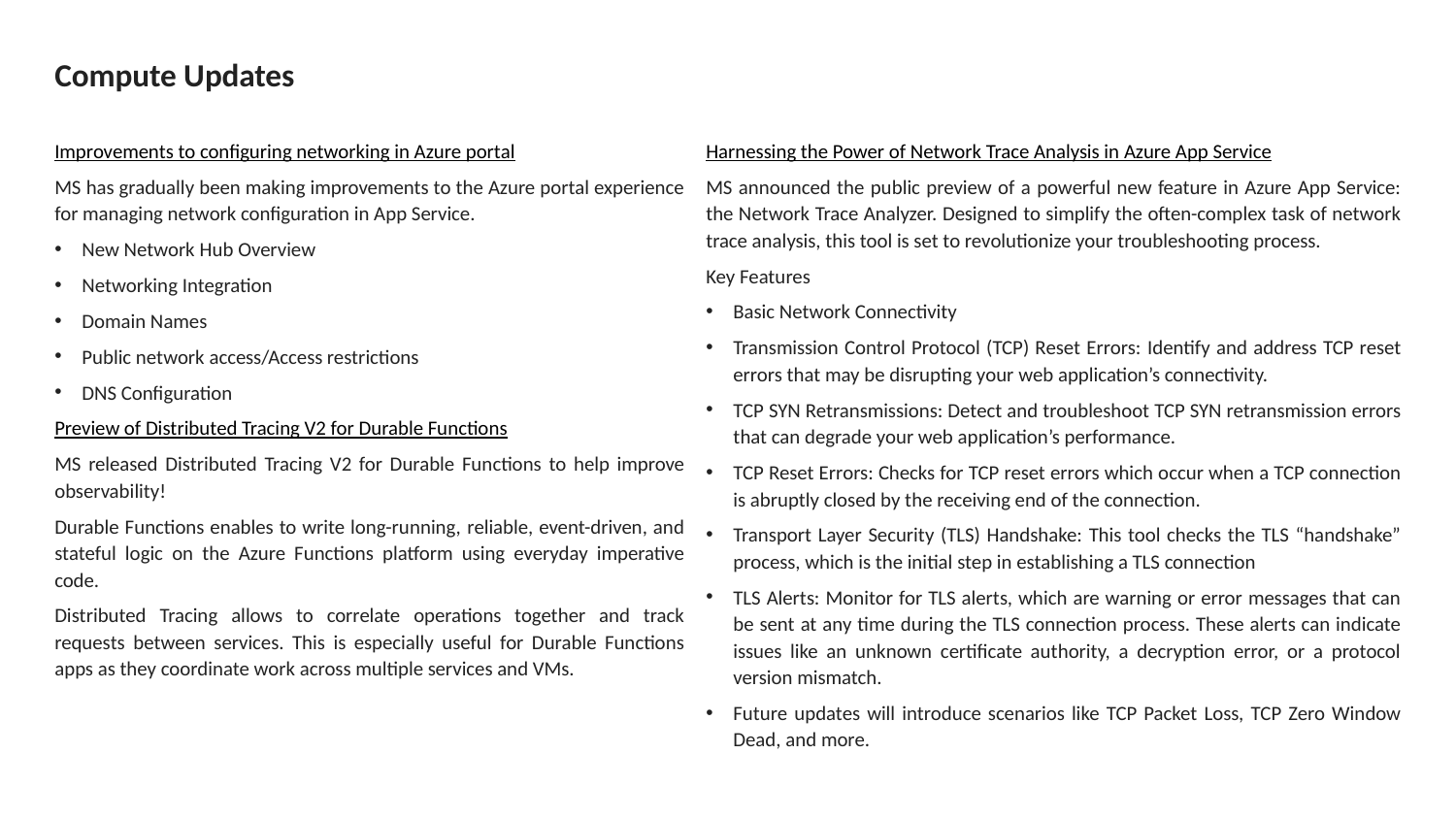

# Compute Updates
Improvements to configuring networking in Azure portal
MS has gradually been making improvements to the Azure portal experience for managing network configuration in App Service.
New Network Hub Overview
Networking Integration
Domain Names
Public network access/Access restrictions
DNS Configuration
Preview of Distributed Tracing V2 for Durable Functions
MS released Distributed Tracing V2 for Durable Functions to help improve observability!
Durable Functions enables to write long-running, reliable, event-driven, and stateful logic on the Azure Functions platform using everyday imperative code.
Distributed Tracing allows to correlate operations together and track requests between services. This is especially useful for Durable Functions apps as they coordinate work across multiple services and VMs.
Harnessing the Power of Network Trace Analysis in Azure App Service
MS announced the public preview of a powerful new feature in Azure App Service: the Network Trace Analyzer. Designed to simplify the often-complex task of network trace analysis, this tool is set to revolutionize your troubleshooting process.
Key Features
Basic Network Connectivity
Transmission Control Protocol (TCP) Reset Errors: Identify and address TCP reset errors that may be disrupting your web application’s connectivity.
TCP SYN Retransmissions: Detect and troubleshoot TCP SYN retransmission errors that can degrade your web application’s performance.
TCP Reset Errors: Checks for TCP reset errors which occur when a TCP connection is abruptly closed by the receiving end of the connection.
Transport Layer Security (TLS) Handshake: This tool checks the TLS “handshake” process, which is the initial step in establishing a TLS connection
TLS Alerts: Monitor for TLS alerts, which are warning or error messages that can be sent at any time during the TLS connection process. These alerts can indicate issues like an unknown certificate authority, a decryption error, or a protocol version mismatch.
Future updates will introduce scenarios like TCP Packet Loss, TCP Zero Window Dead, and more.